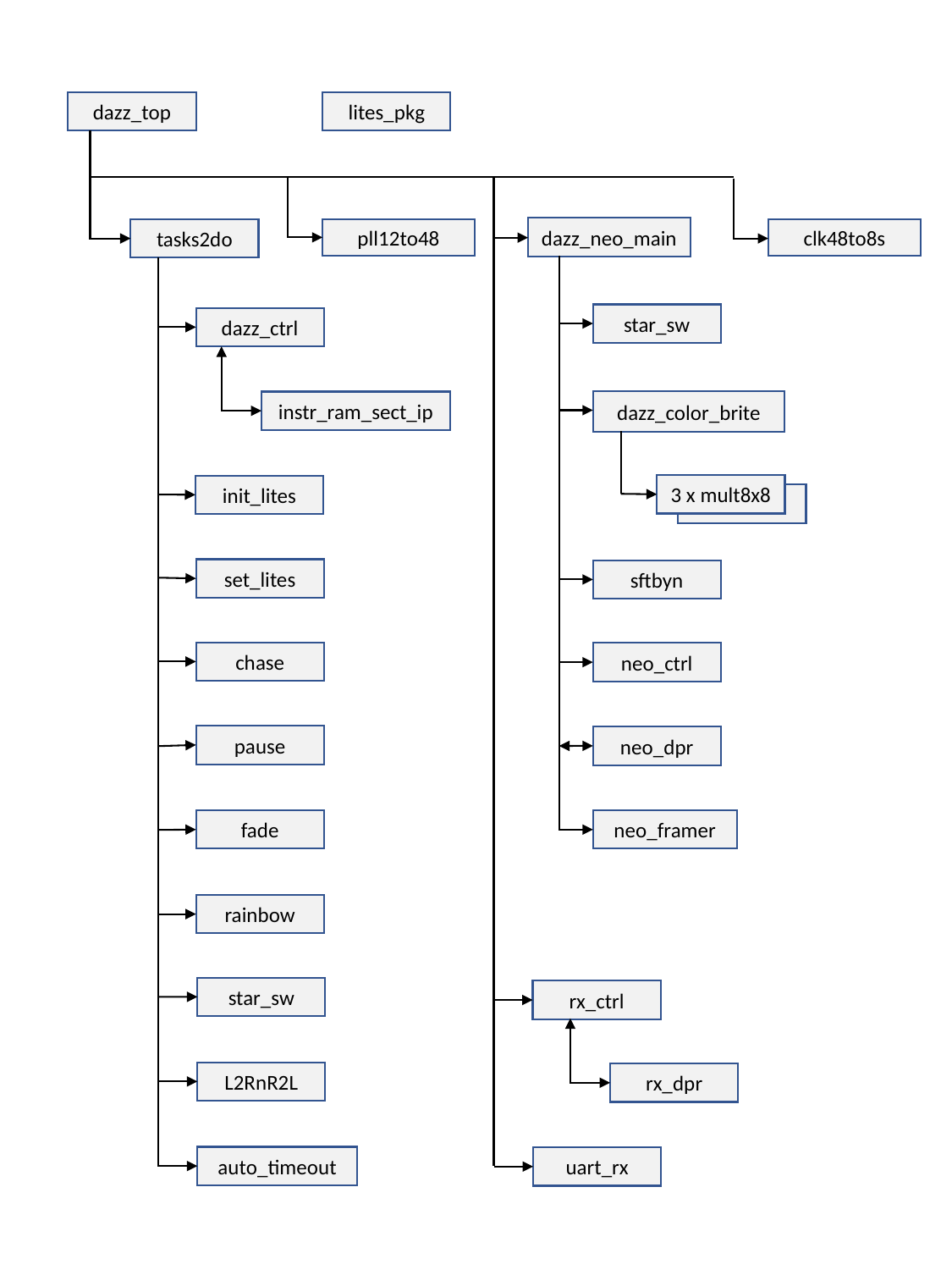

dazz_top
lites_pkg
dazz_neo_main
pll12to48
clk48to8s
tasks2do
star_sw
dazz_ctrl
dazz_color_brite
instr_ram_sect_ip
3 x mult8x8
init_lites

set_lites
sftbyn
chase
neo_ctrl
pause
neo_dpr
fade
neo_framer
rainbow
star_sw
rx_ctrl
L2RnR2L
rx_dpr
auto_timeout
uart_rx